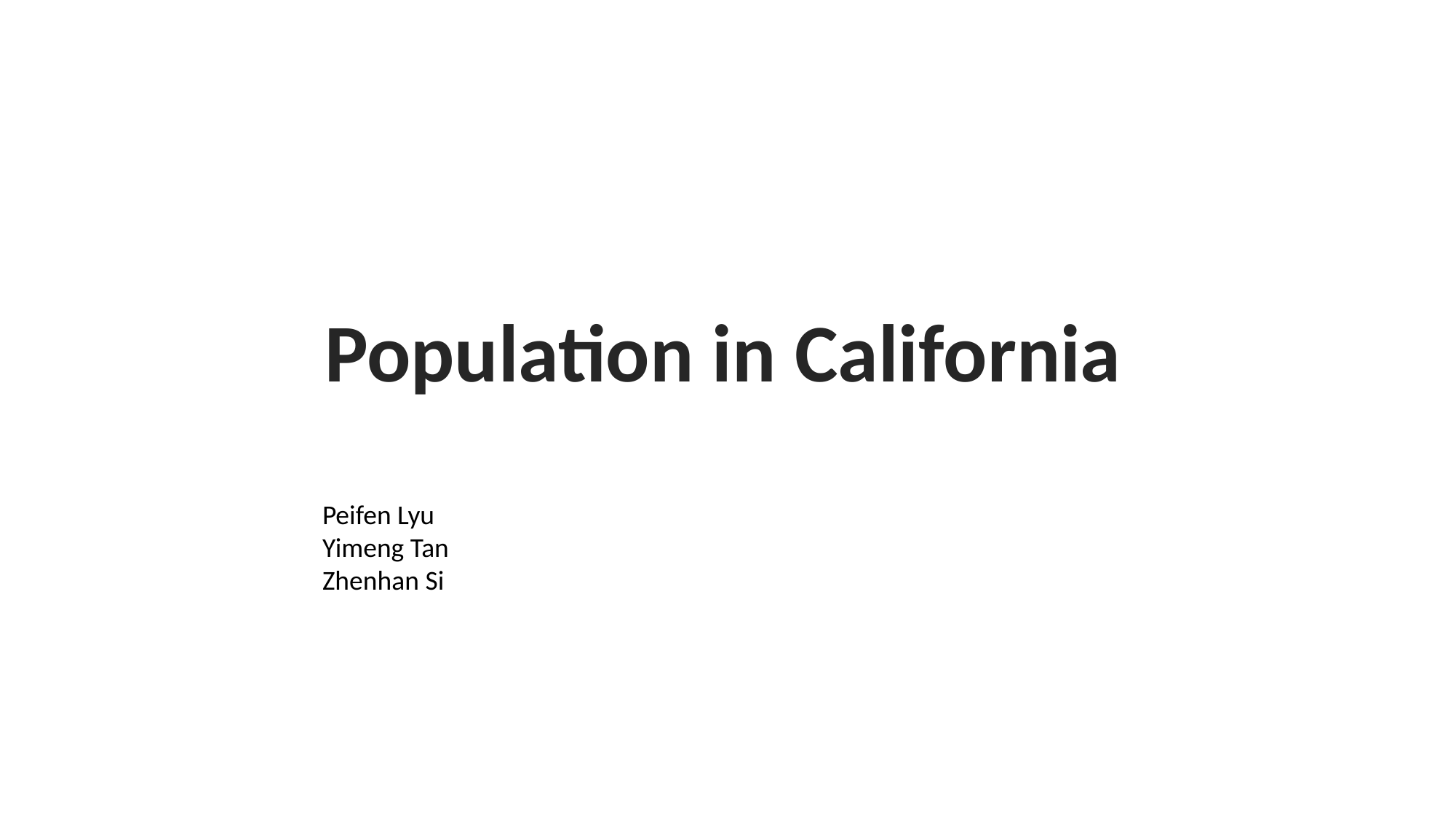

Population in California
Peifen Lyu
Yimeng Tan
Zhenhan Si